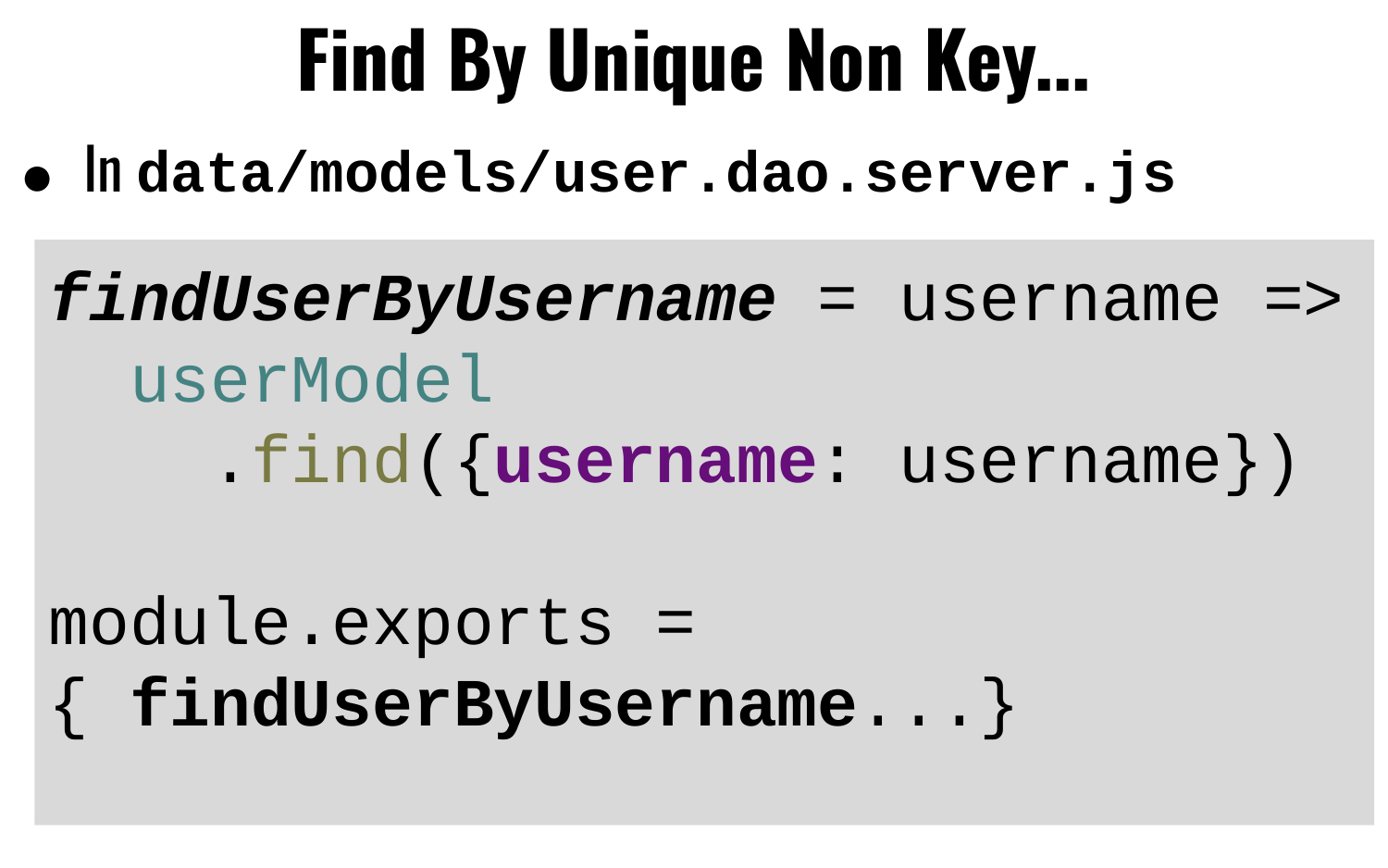

# Find By Unique Non Key...
In data/models/user.dao.server.js
findUserByUsername = username =>
  userModel
    .find({username: username})

module.exports =
{ findUserByUsername...}